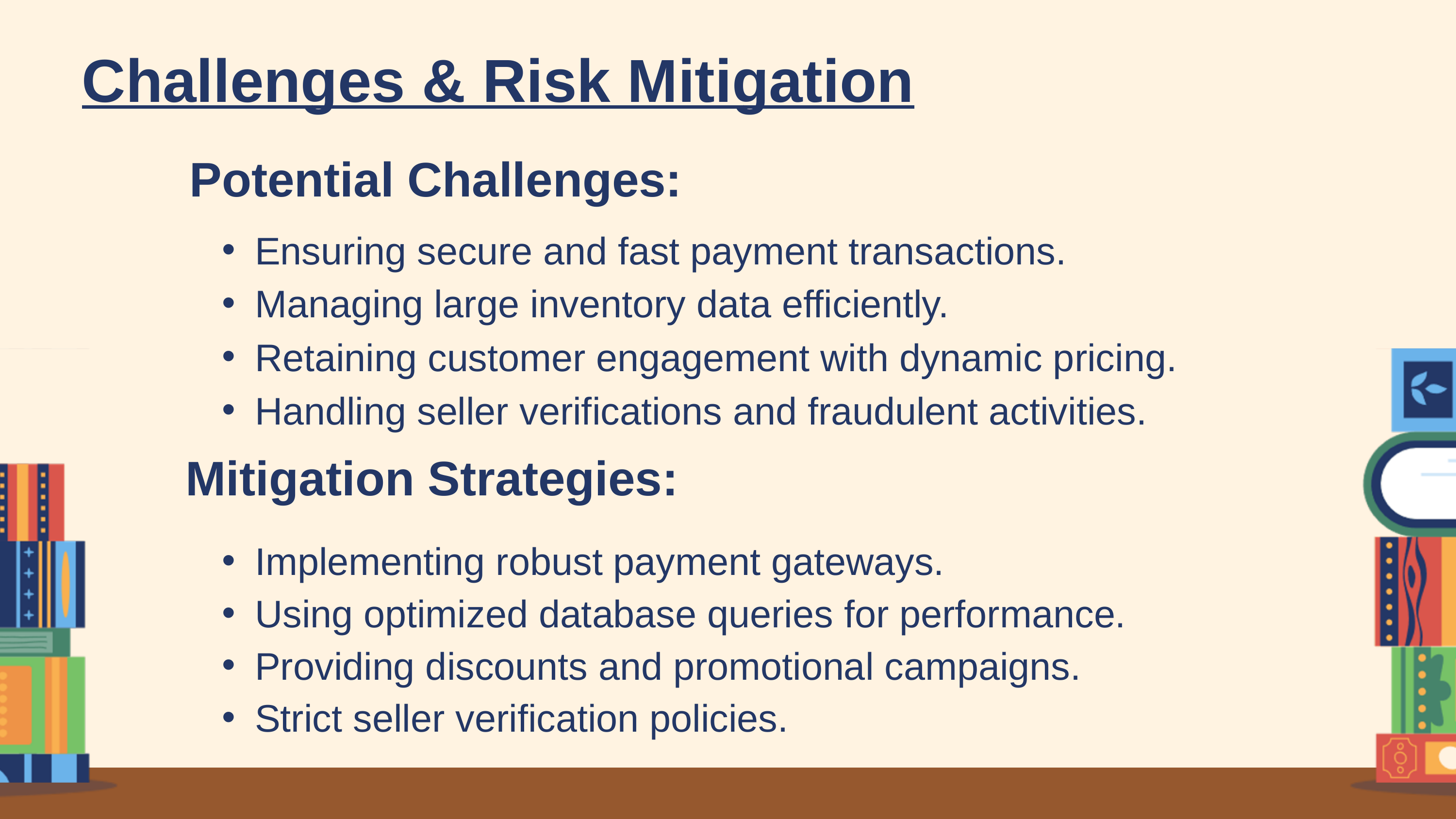

Challenges & Risk Mitigation
Potential Challenges:
Ensuring secure and fast payment transactions.
Managing large inventory data efficiently.
Retaining customer engagement with dynamic pricing.
Handling seller verifications and fraudulent activities.

Mitigation Strategies:
Implementing robust payment gateways.
Using optimized database queries for performance.
Providing discounts and promotional campaigns.
Strict seller verification policies.